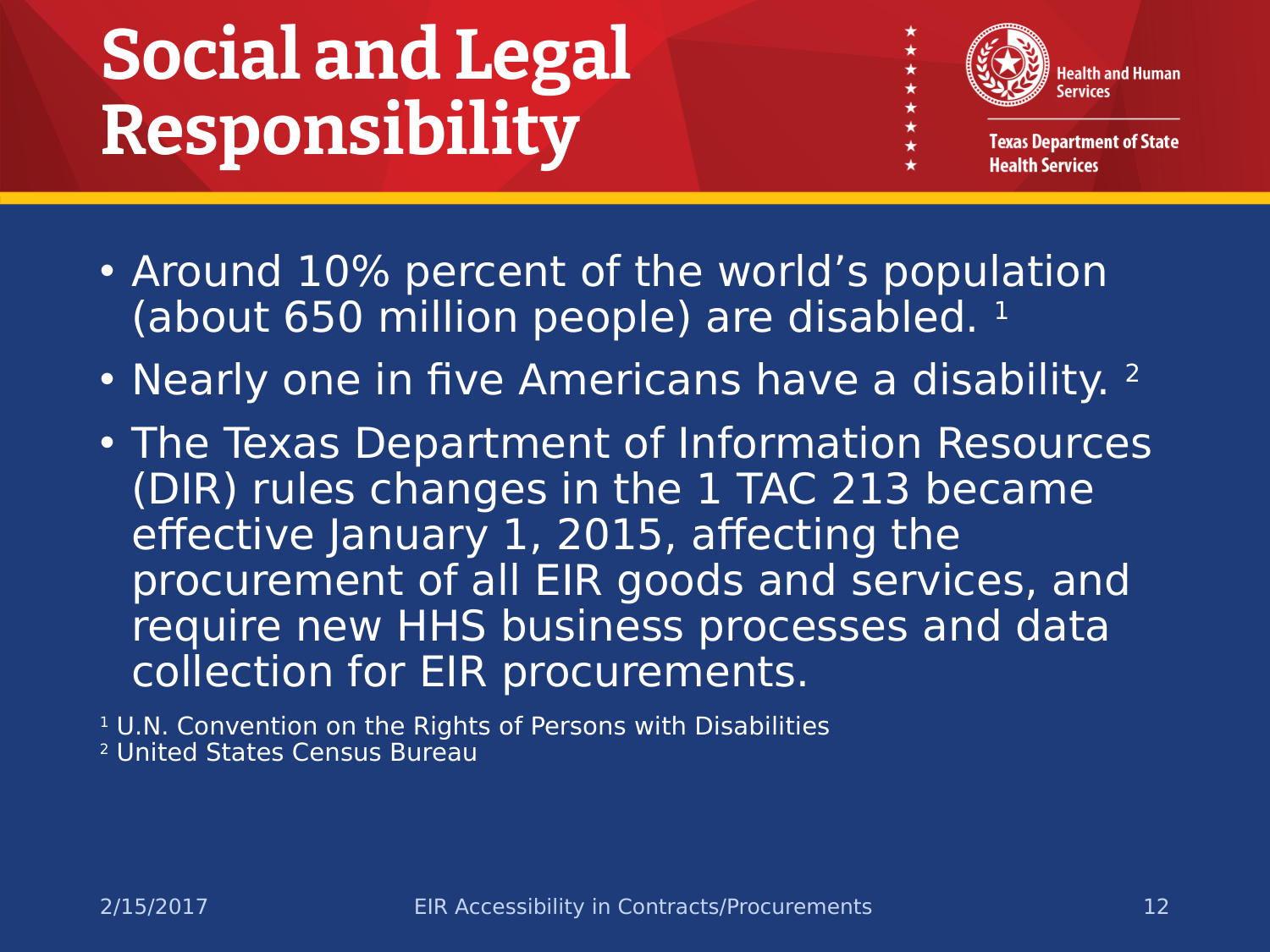

# Social and Legal Responsibility
Around 10% percent of the world’s population (about 650 million people) are disabled. 1
Nearly one in five Americans have a disability. 2
The Texas Department of Information Resources (DIR) rules changes in the 1 TAC 213 became effective January 1, 2015, affecting the procurement of all EIR goods and services, and require new HHS business processes and data collection for EIR procurements.
1 U.N. Convention on the Rights of Persons with Disabilities
2 United States Census Bureau

2/15/2017
EIR Accessibility in Contracts/Procurements
12